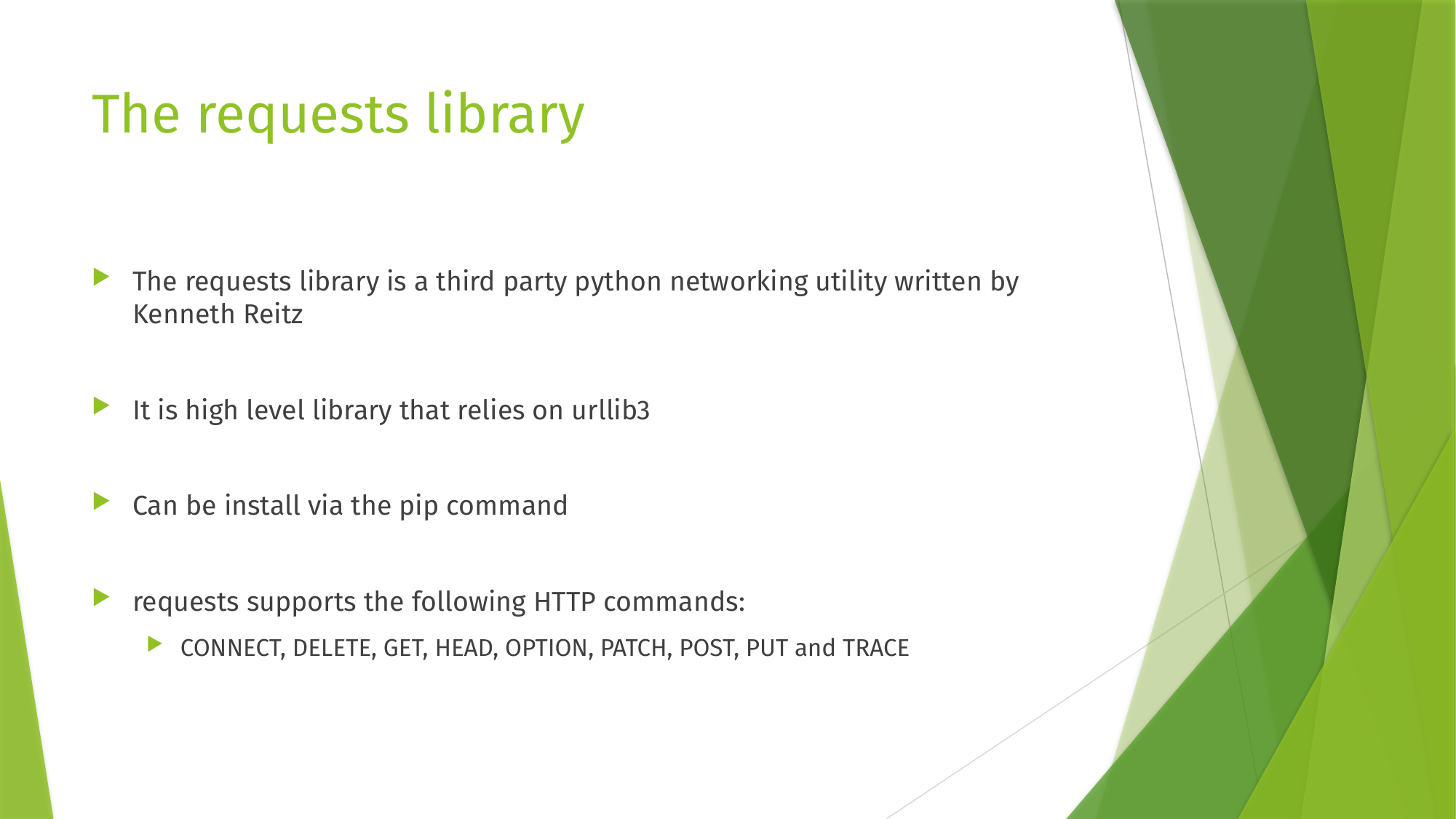

# The requests library
The requests library is a third party python networking utility written by Kenneth Reitz

It is high level library that relies on urllib3

Can be install via the pip command

requests supports the following HTTP commands:
CONNECT, DELETE, GET, HEAD, OPTION, PATCH, POST, PUT and TRACE